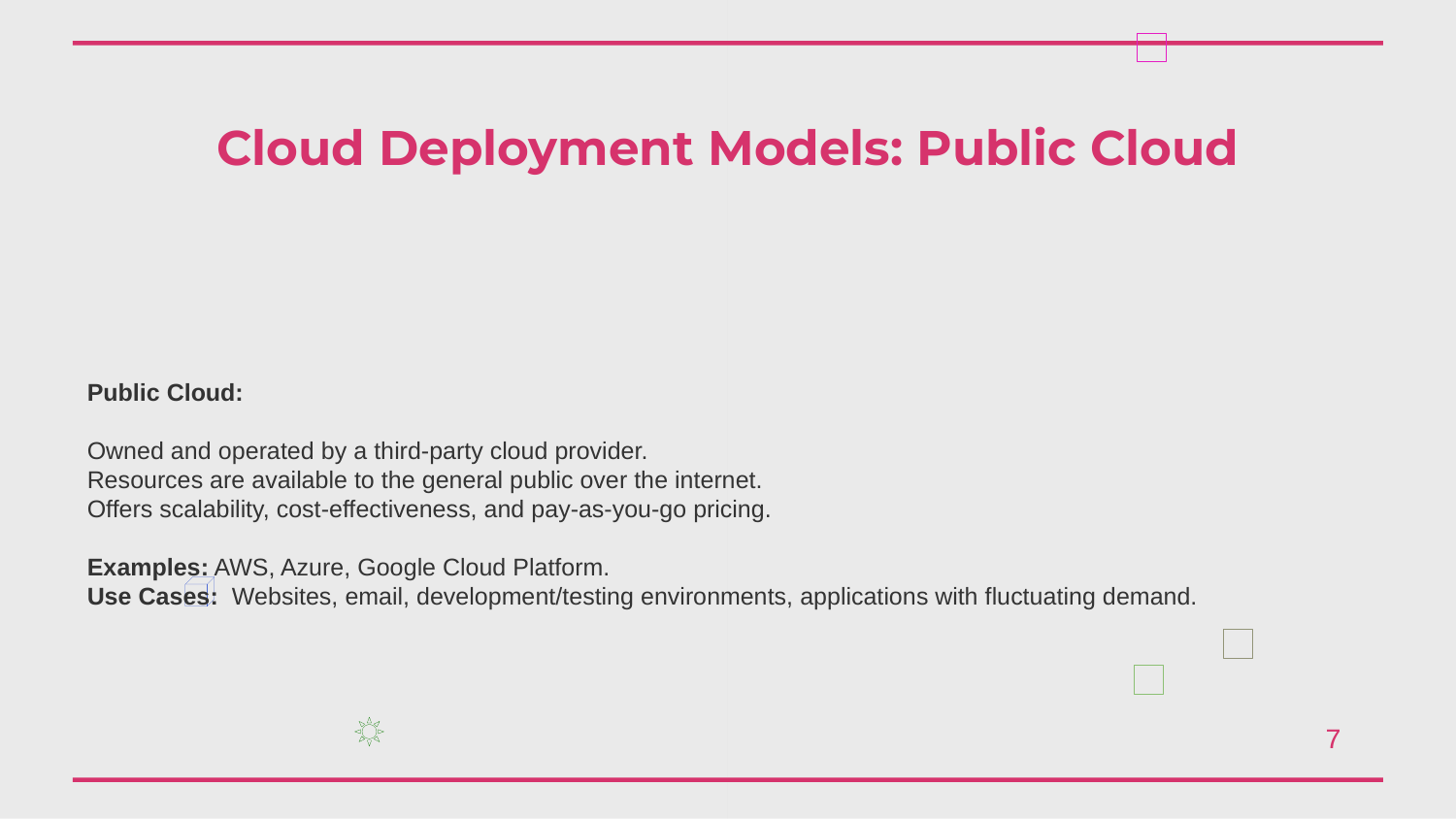

Cloud Deployment Models: Public Cloud
Public Cloud:

Owned and operated by a third-party cloud provider.
Resources are available to the general public over the internet.
Offers scalability, cost-effectiveness, and pay-as-you-go pricing.

Examples: AWS, Azure, Google Cloud Platform.
Use Cases:  Websites, email, development/testing environments, applications with fluctuating demand.

7